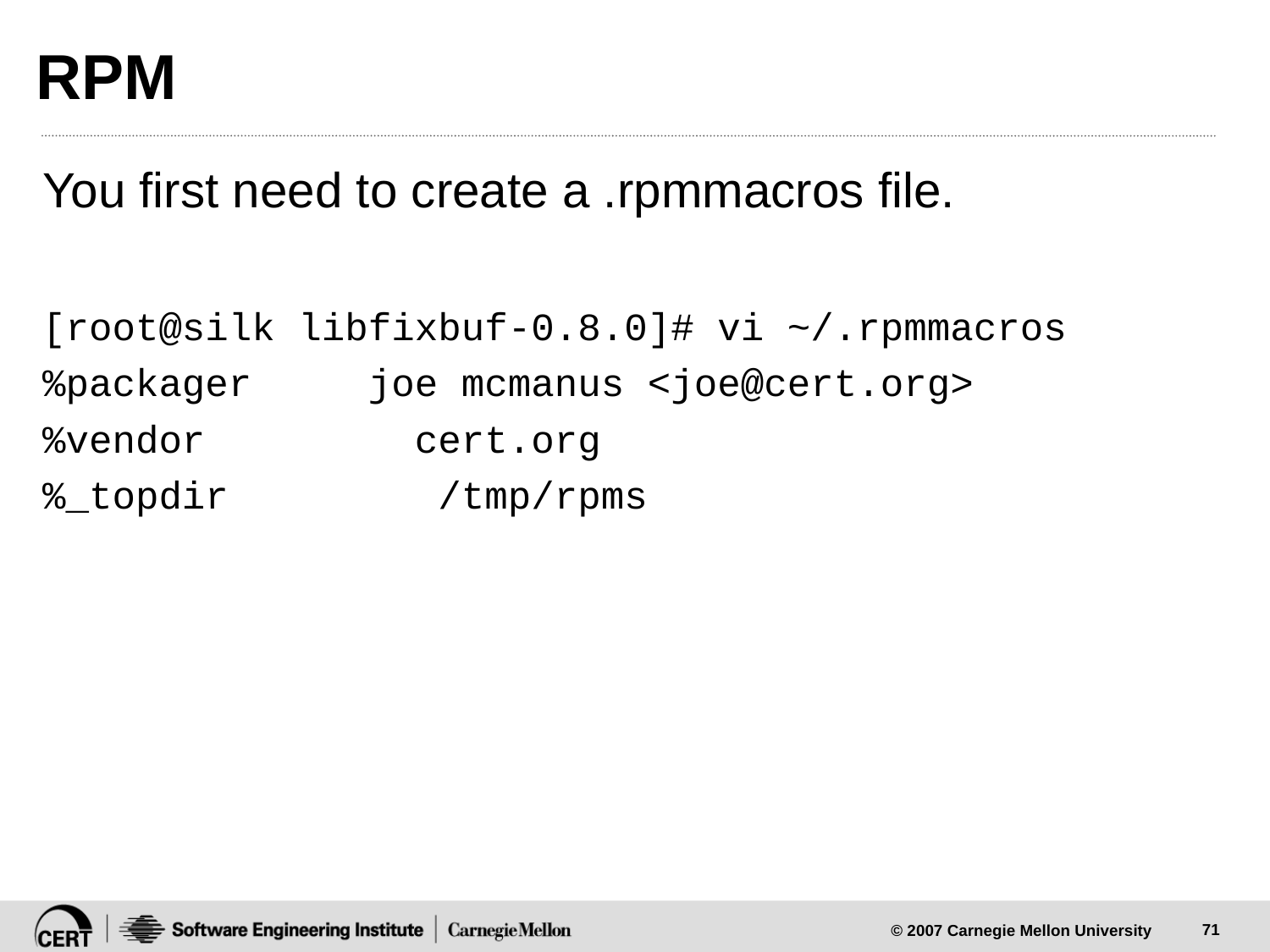

# RPM
You first need to create a .rpmmacros file.

[root@silk libfixbuf-0.8.0]# vi ~/.rpmmacros
%packager     joe mcmanus <joe@cert.org>
%vendor         cert.org
%_topdir         /tmp/rpms